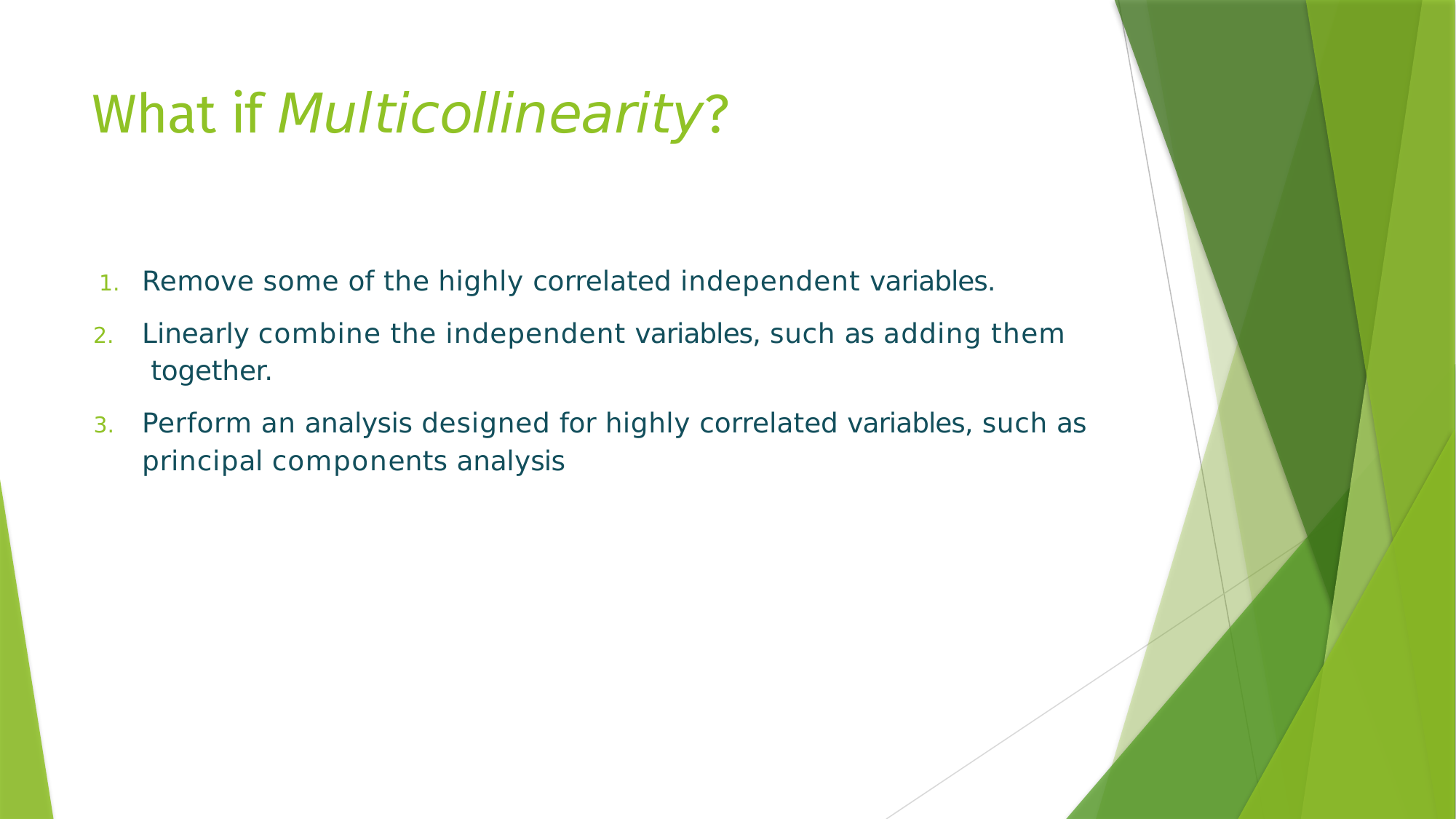

# What if Multicollinearity?
Remove some of the highly correlated independent variables.
Linearly combine the independent variables, such as adding them  together.
Perform an analysis designed for highly correlated variables, such as  principal components analysis